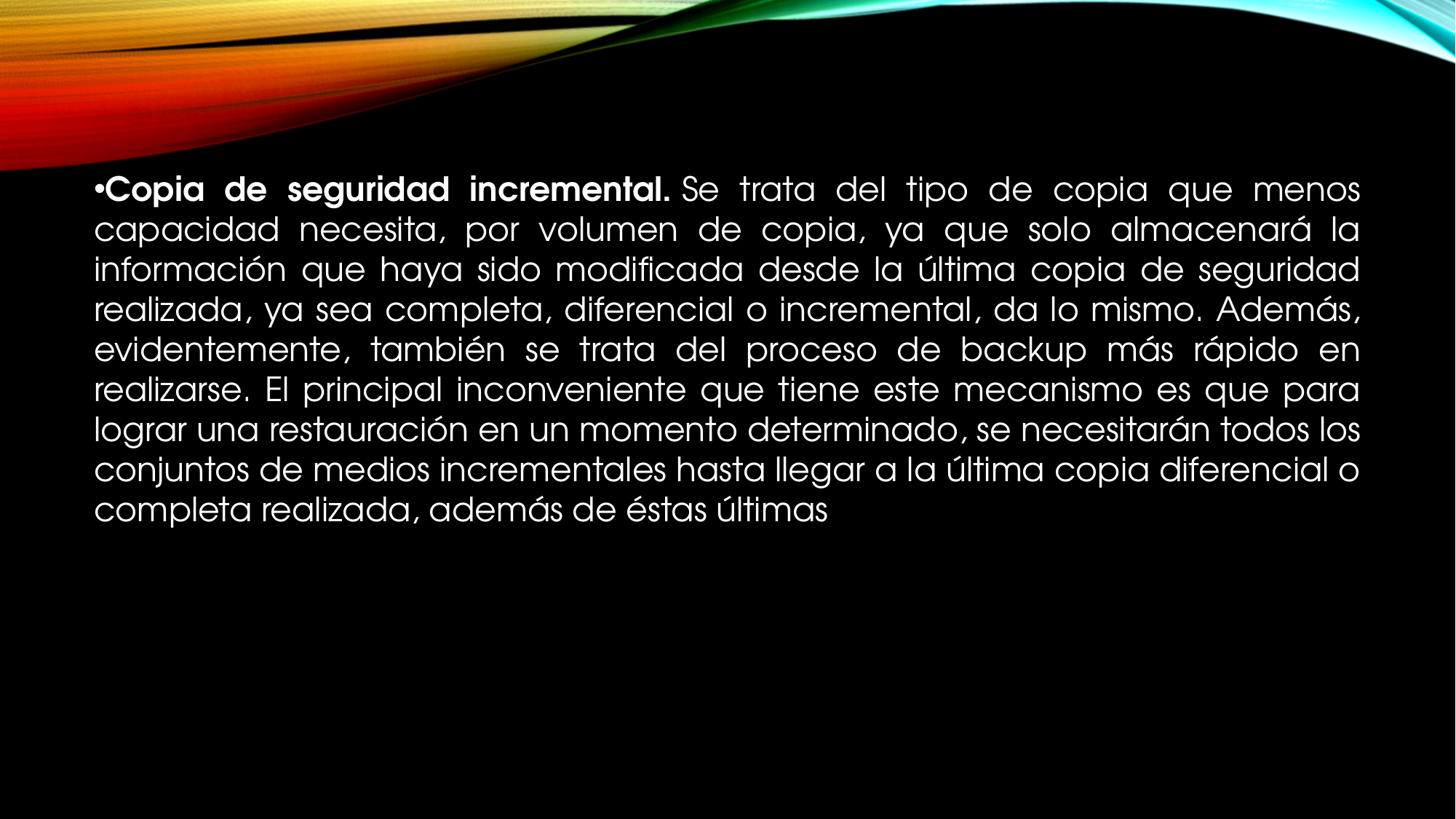

Copia de seguridad incremental. Se trata del tipo de copia que menos capacidad necesita, por volumen de copia, ya que solo almacenará la información que haya sido modificada desde la última copia de seguridad realizada, ya sea completa, diferencial o incremental, da lo mismo. Además, evidentemente, también se trata del proceso de backup más rápido en realizarse. El principal inconveniente que tiene este mecanismo es que para lograr una restauración en un momento determinado, se necesitarán todos los conjuntos de medios incrementales hasta llegar a la última copia diferencial o completa realizada, además de éstas últimas